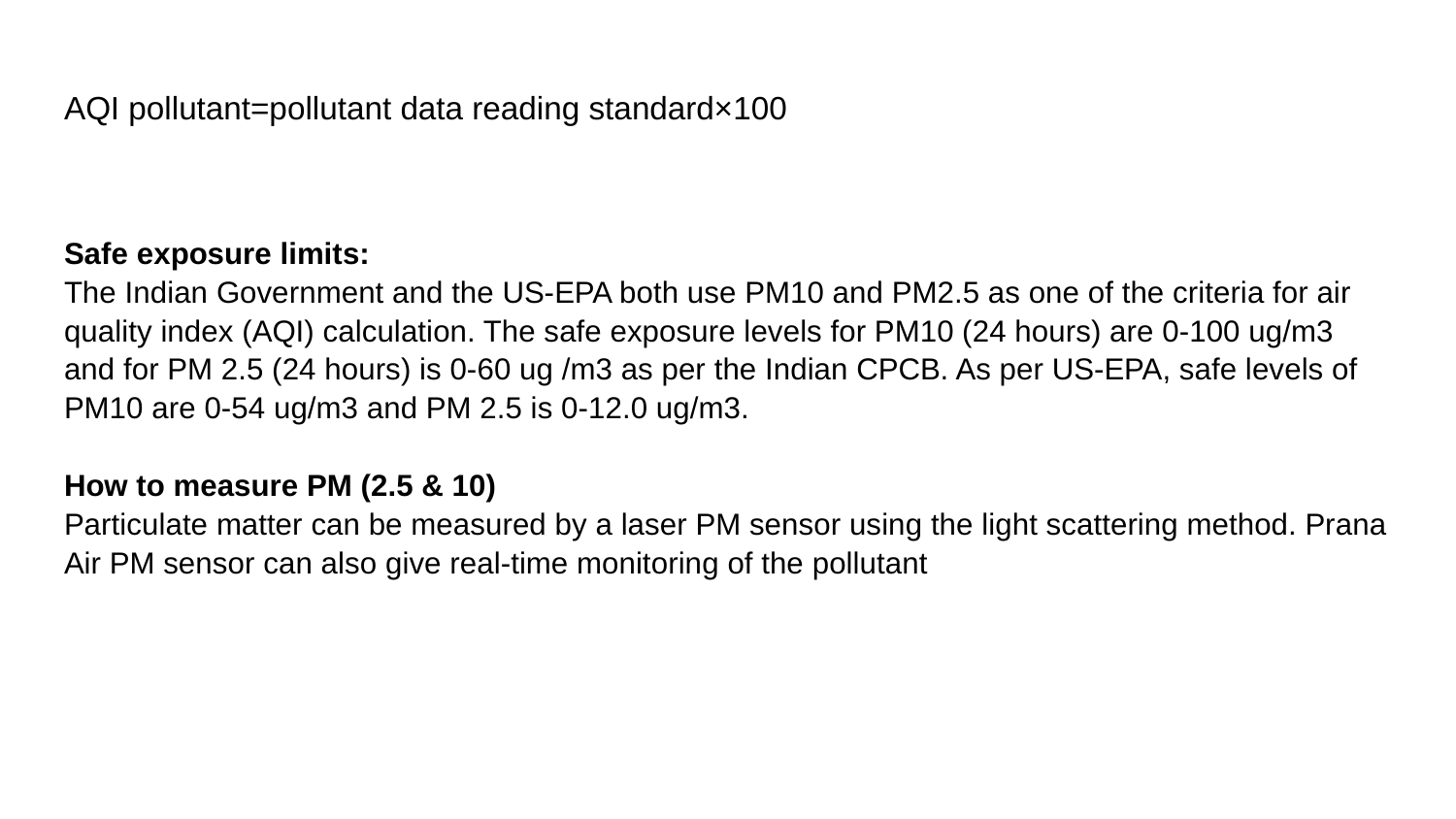

# AQI pollutant=pollutant data reading standard×100

Safe exposure limits:
The Indian Government and the US-EPA both use PM10 and PM2.5 as one of the criteria for air quality index (AQI) calculation. The safe exposure levels for PM10 (24 hours) are 0-100 ug/m3 and for PM 2.5 (24 hours) is 0-60 ug /m3 as per the Indian CPCB. As per US-EPA, safe levels of PM10 are 0-54 ug/m3 and PM 2.5 is 0-12.0 ug/m3.

How to measure PM (2.5 & 10)
Particulate matter can be measured by a laser PM sensor using the light scattering method. Prana Air PM sensor can also give real-time monitoring of the pollutant